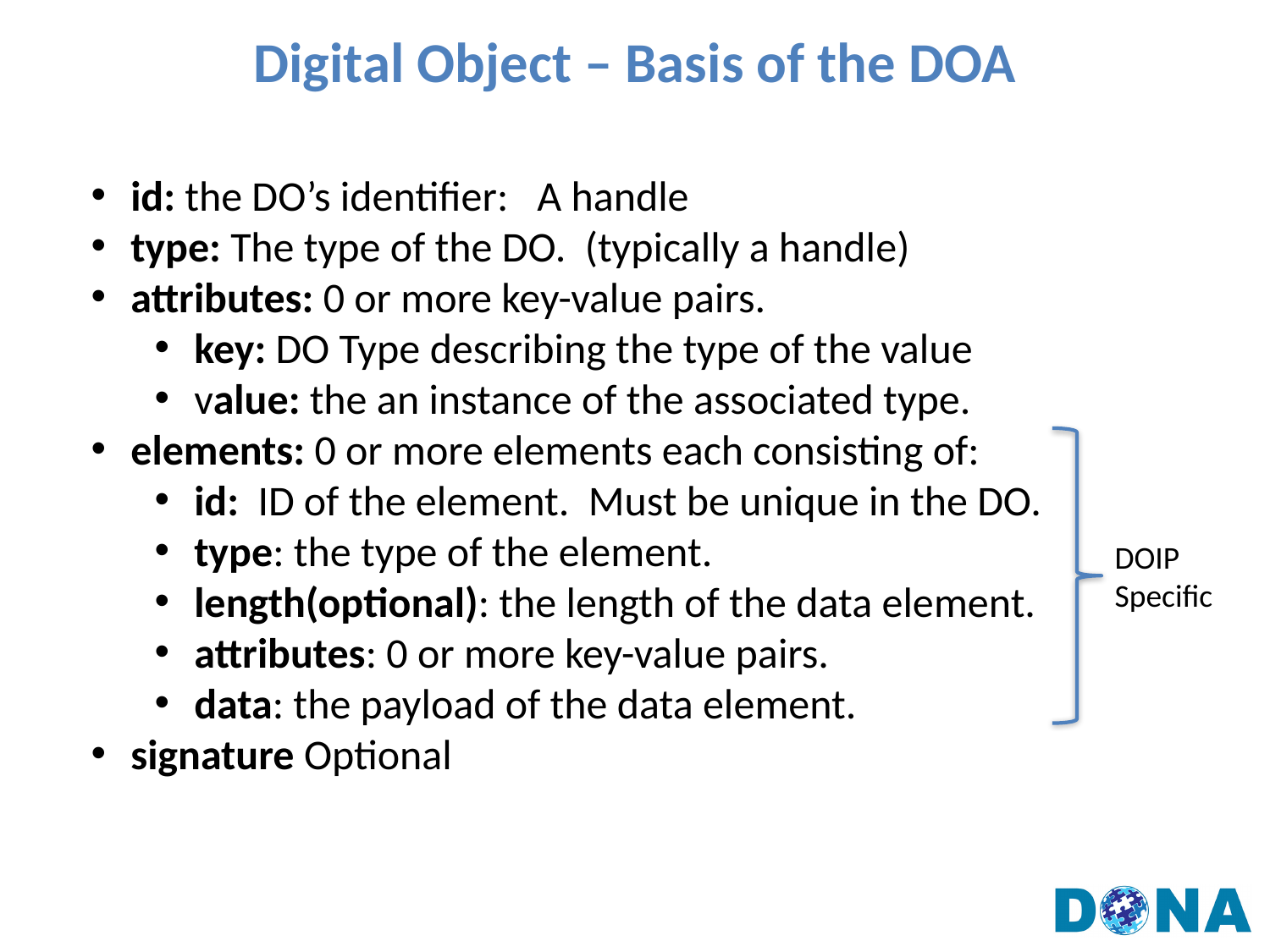

Digital Object – Basis of the DOA
id: the DO’s identifier:   A handle
type: The type of the DO.  (typically a handle)
attributes: 0 or more key-value pairs.
key: DO Type describing the type of the value
value: the an instance of the associated type.
elements: 0 or more elements each consisting of:
id:  ID of the element.  Must be unique in the DO.
type: the type of the element.
length(optional): the length of the data element.
attributes: 0 or more key-value pairs.
data: the payload of the data element.
signature Optional

DOIP
Specific